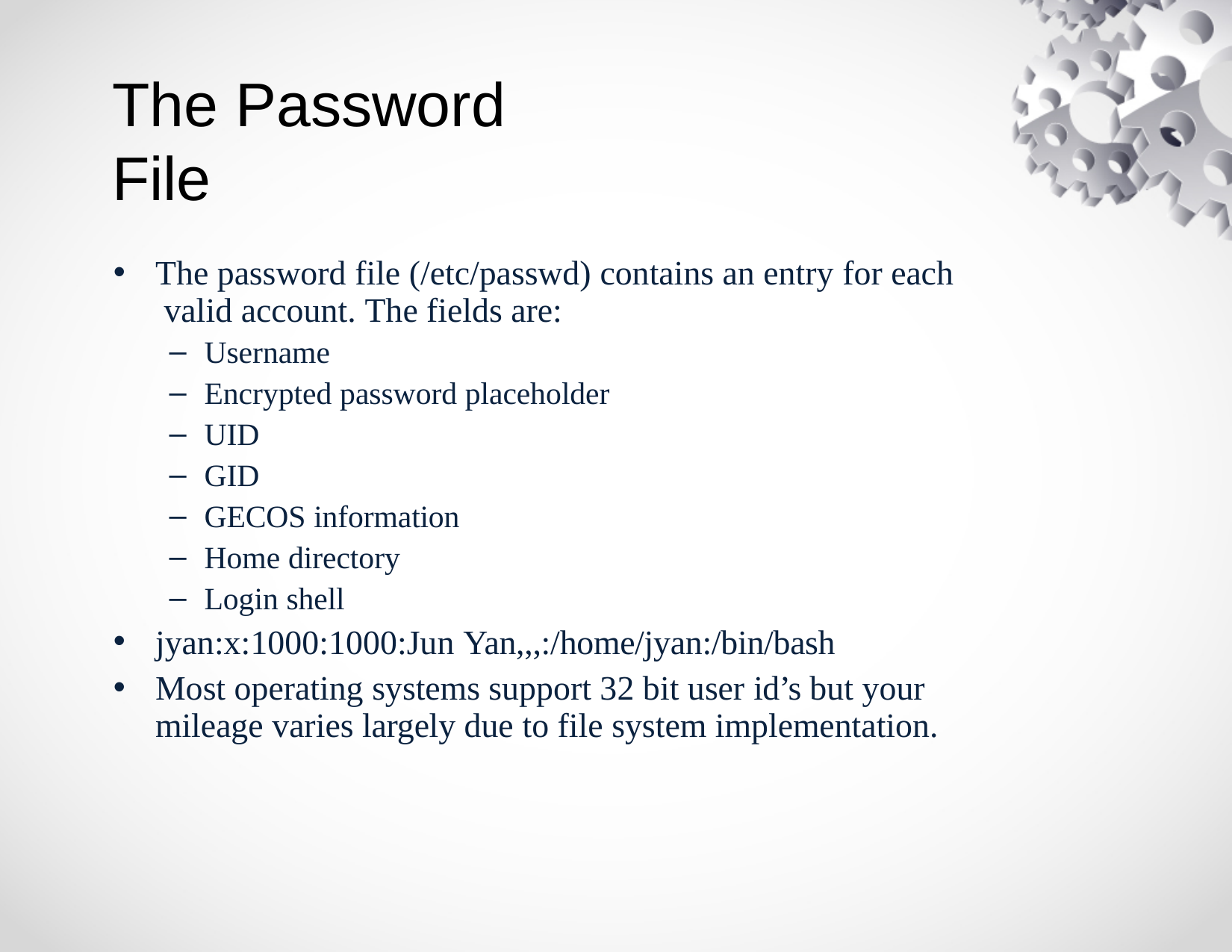

# The Password File
The password file (/etc/passwd) contains an entry for each  valid account. The fields are:
Username
Encrypted password placeholder
UID
GID
GECOS information
Home directory
Login shell
jyan:x:1000:1000:Jun Yan,,,:/home/jyan:/bin/bash
Most operating systems support 32 bit user id’s but your  mileage varies largely due to file system implementation.